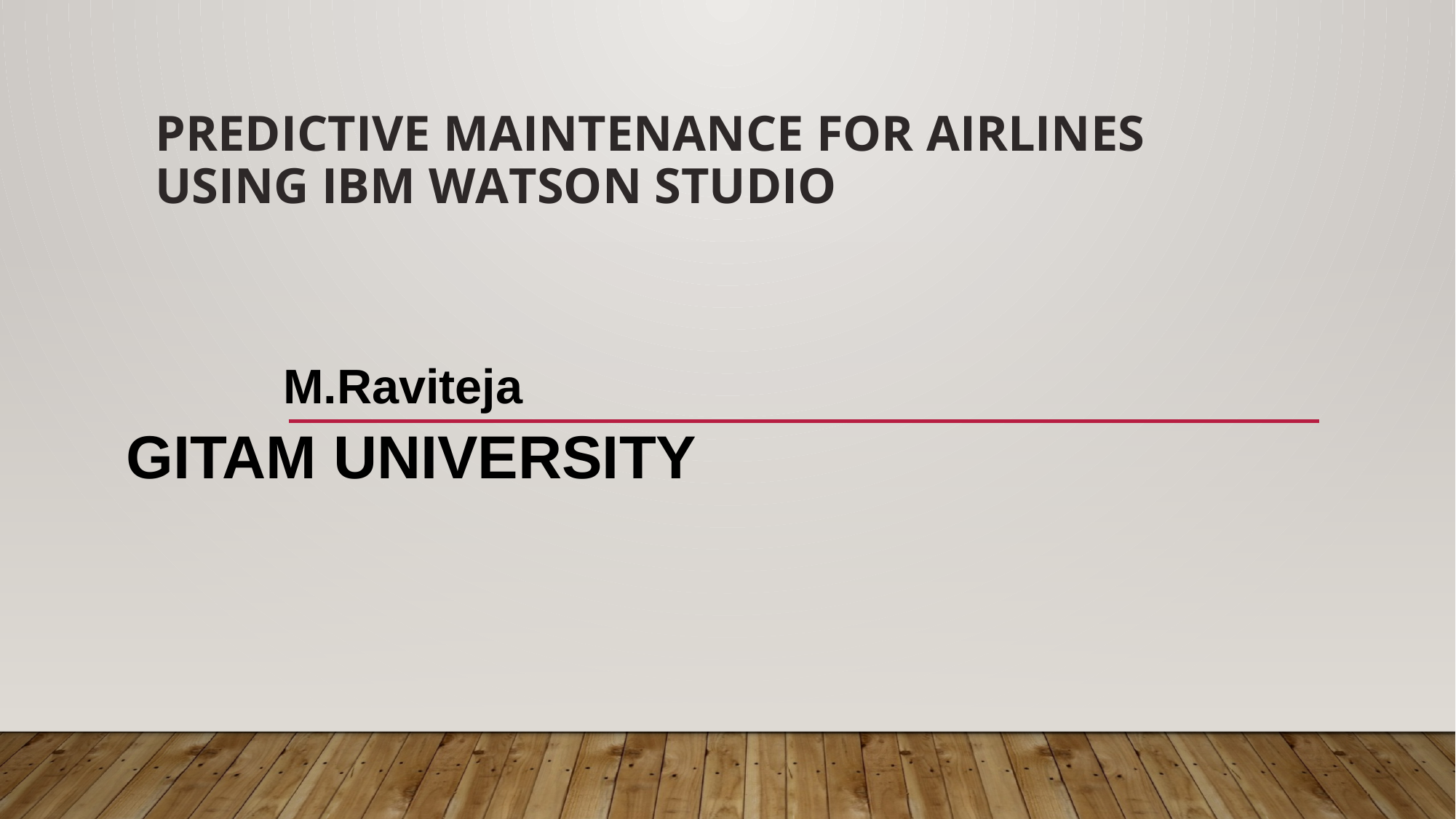

# Predictive Maintenance For Airlines Using IBM Watson Studio
M.Raviteja
 GITAM UNIVERSITY